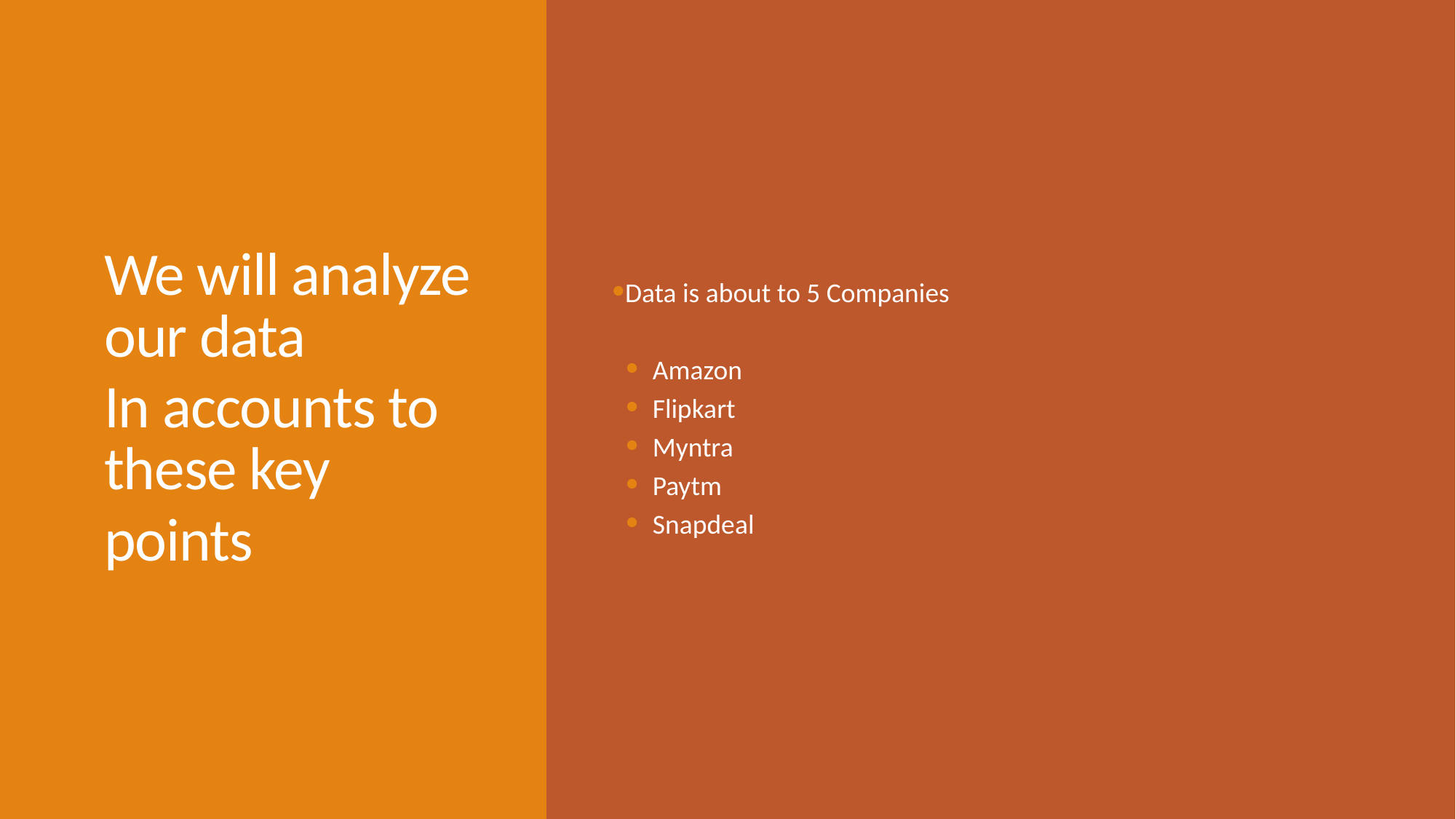

We will analyze our data
In accounts to these key
points
Data is about to 5 Companies

Amazon
Flipkart
Myntra
Paytm
Snapdeal